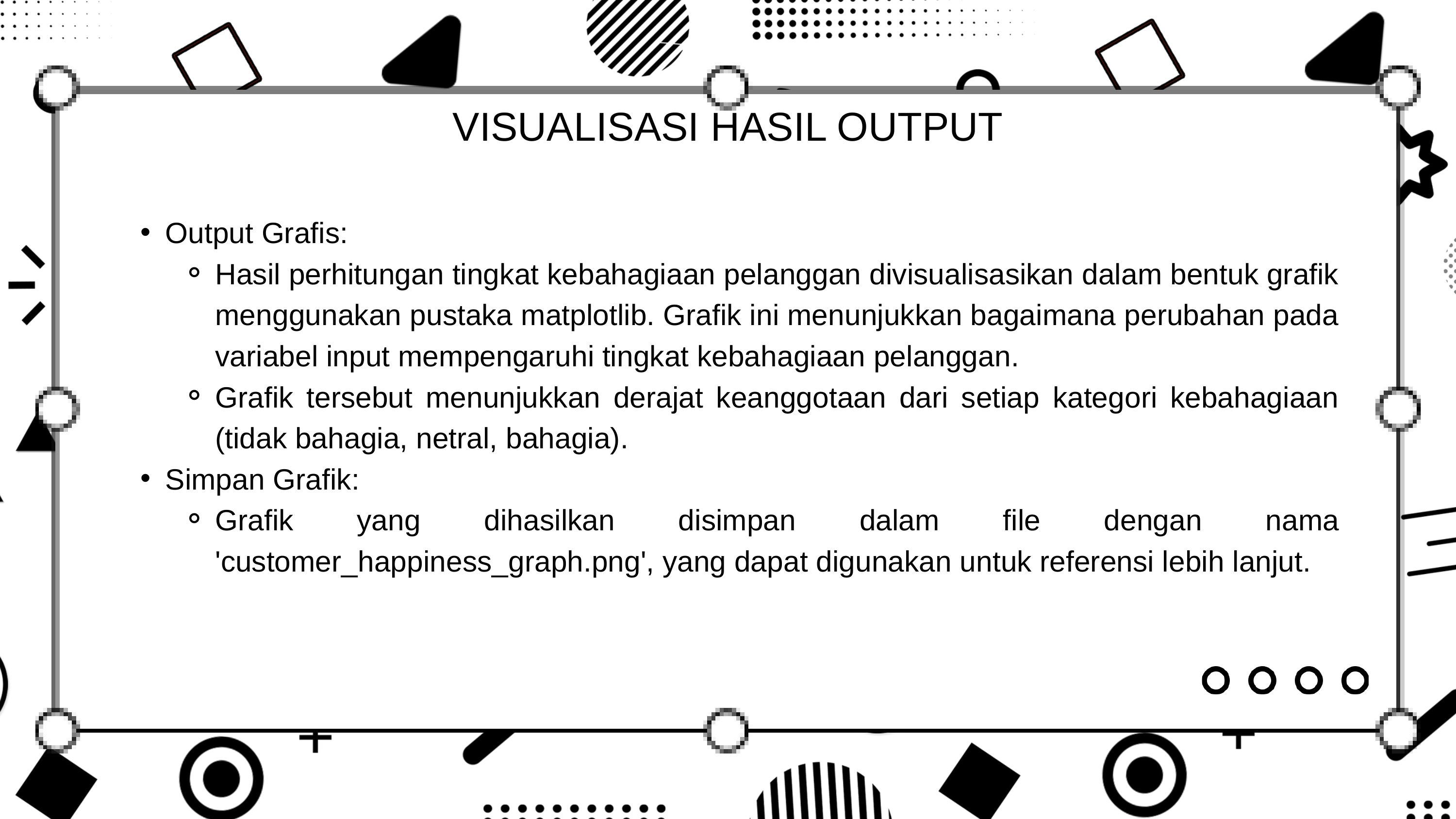

VISUALISASI HASIL OUTPUT
Output Grafis:
Hasil perhitungan tingkat kebahagiaan pelanggan divisualisasikan dalam bentuk grafik menggunakan pustaka matplotlib. Grafik ini menunjukkan bagaimana perubahan pada variabel input mempengaruhi tingkat kebahagiaan pelanggan.
Grafik tersebut menunjukkan derajat keanggotaan dari setiap kategori kebahagiaan (tidak bahagia, netral, bahagia).
Simpan Grafik:
Grafik yang dihasilkan disimpan dalam file dengan nama 'customer_happiness_graph.png', yang dapat digunakan untuk referensi lebih lanjut.